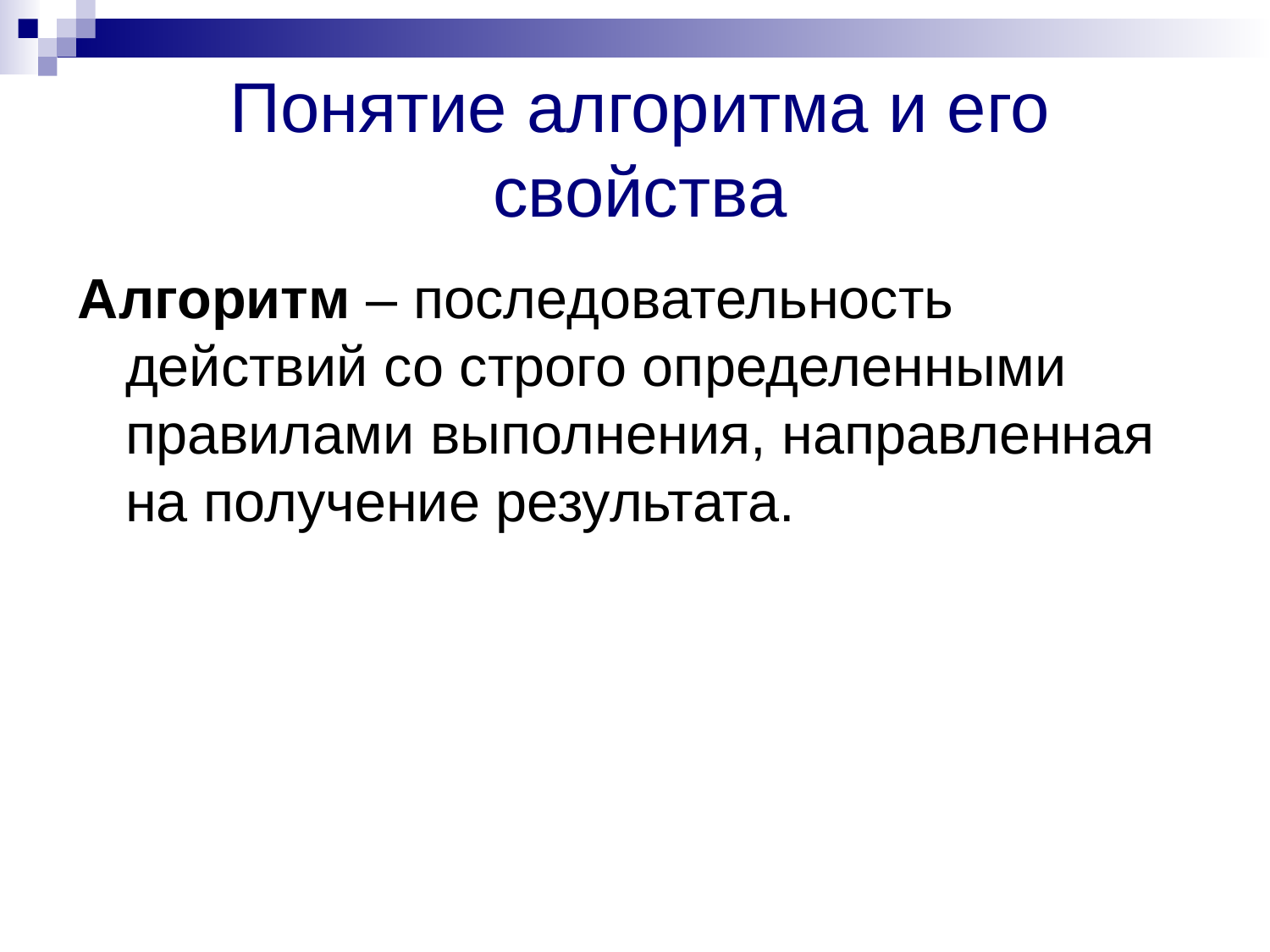

# Понятие алгоритма и его свойства
Алгоритм – последовательность действий со строго определенными правилами выполнения, направленная на получение результата.